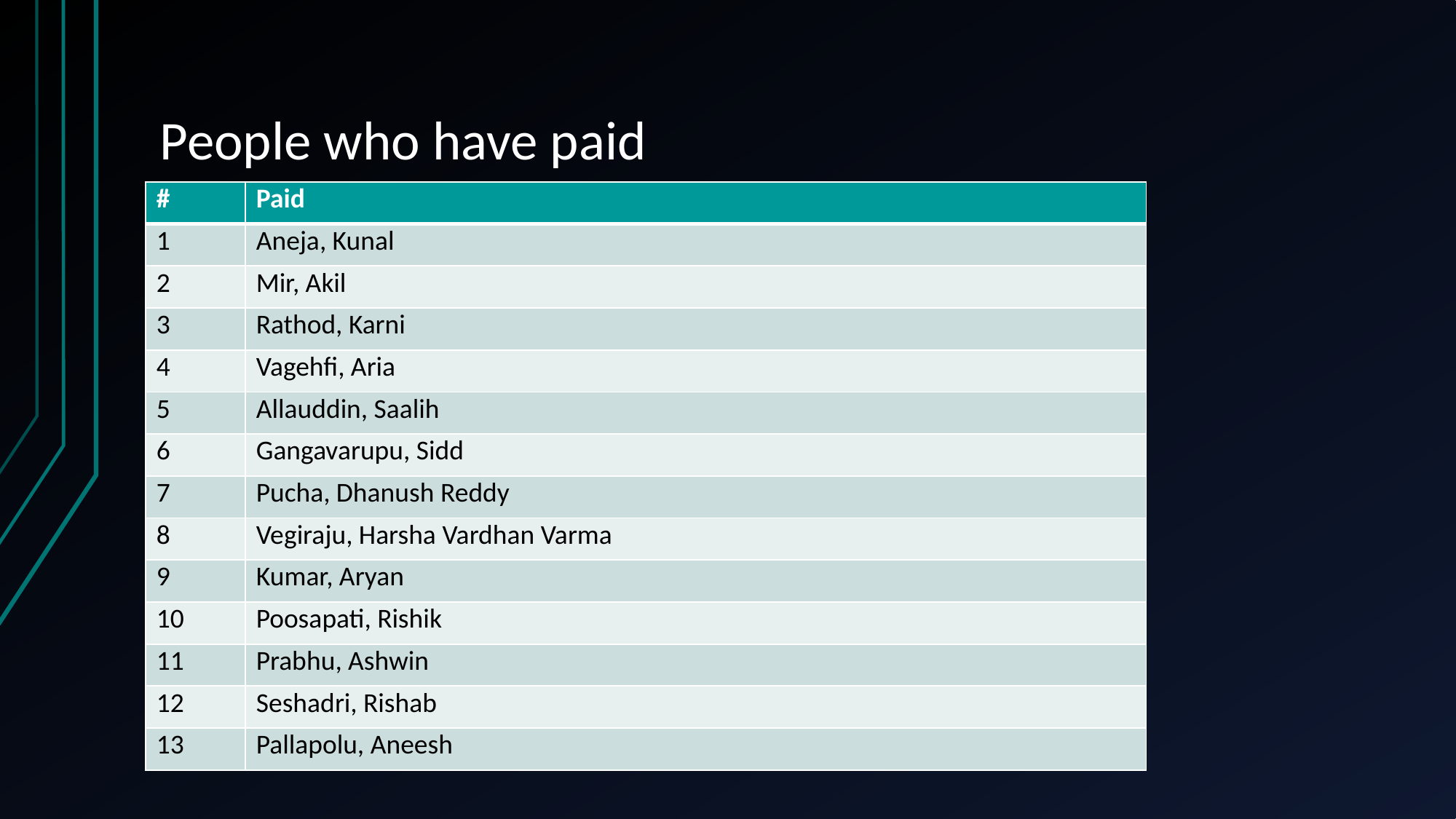

# People who have paid
| # | Paid |
| --- | --- |
| 1 | Aneja, Kunal |
| 2 | Mir, Akil |
| 3 | Rathod, Karni |
| 4 | Vagehfi, Aria |
| 5 | Allauddin, Saalih |
| 6 | Gangavarupu, Sidd |
| 7 | Pucha, Dhanush Reddy |
| 8 | Vegiraju, Harsha Vardhan Varma |
| 9 | Kumar, Aryan |
| 10 | Poosapati, Rishik |
| 11 | Prabhu, Ashwin |
| 12 | Seshadri, Rishab |
| 13 | Pallapolu, Aneesh |